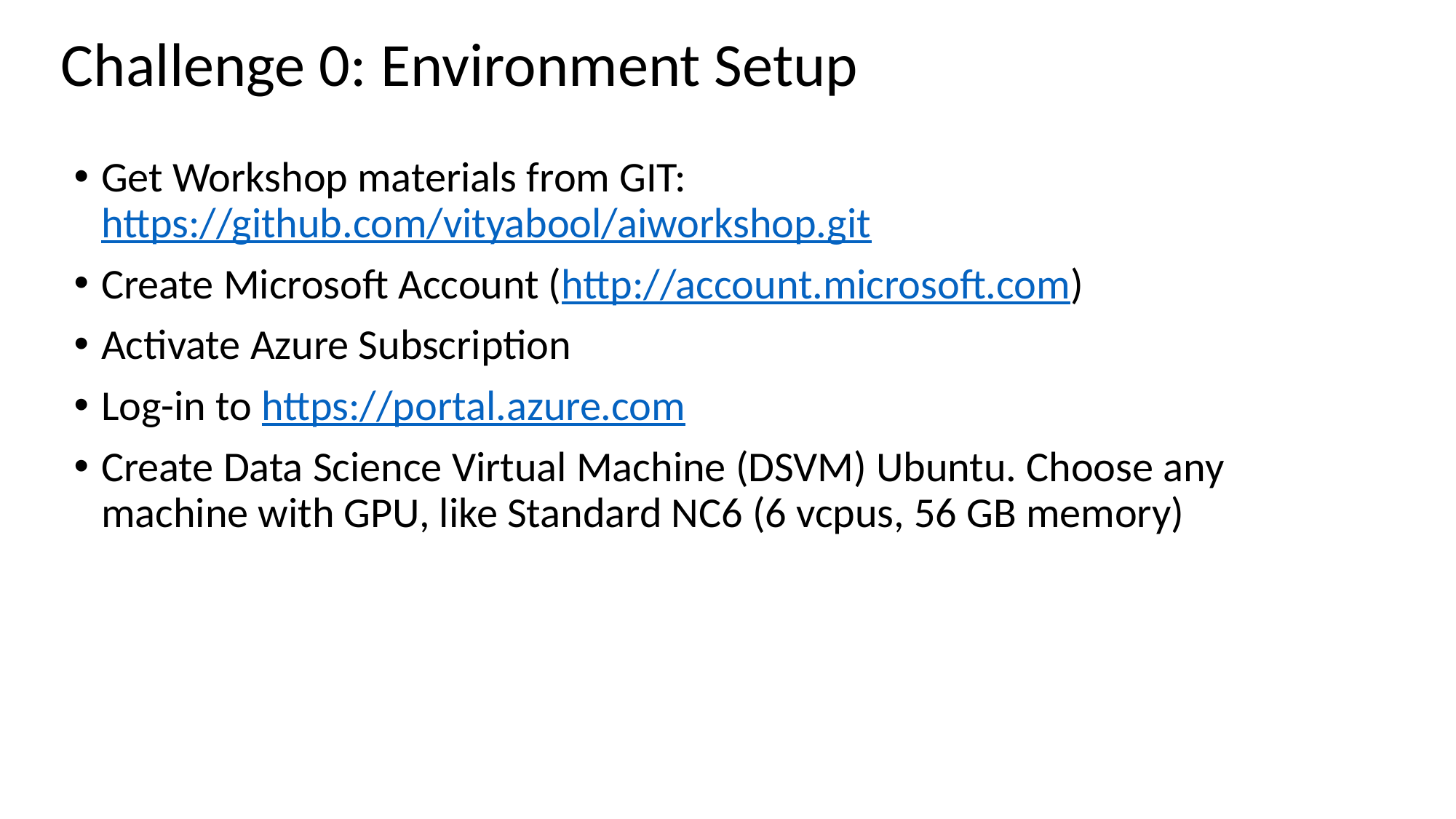

# Challenge 0: Environment Setup
Get Workshop materials from GIT: https://github.com/vityabool/aiworkshop.git
Create Microsoft Account (http://account.microsoft.com)
Activate Azure Subscription
Log-in to https://portal.azure.com
Create Data Science Virtual Machine (DSVM) Ubuntu. Choose any machine with GPU, like Standard NC6 (6 vcpus, 56 GB memory)